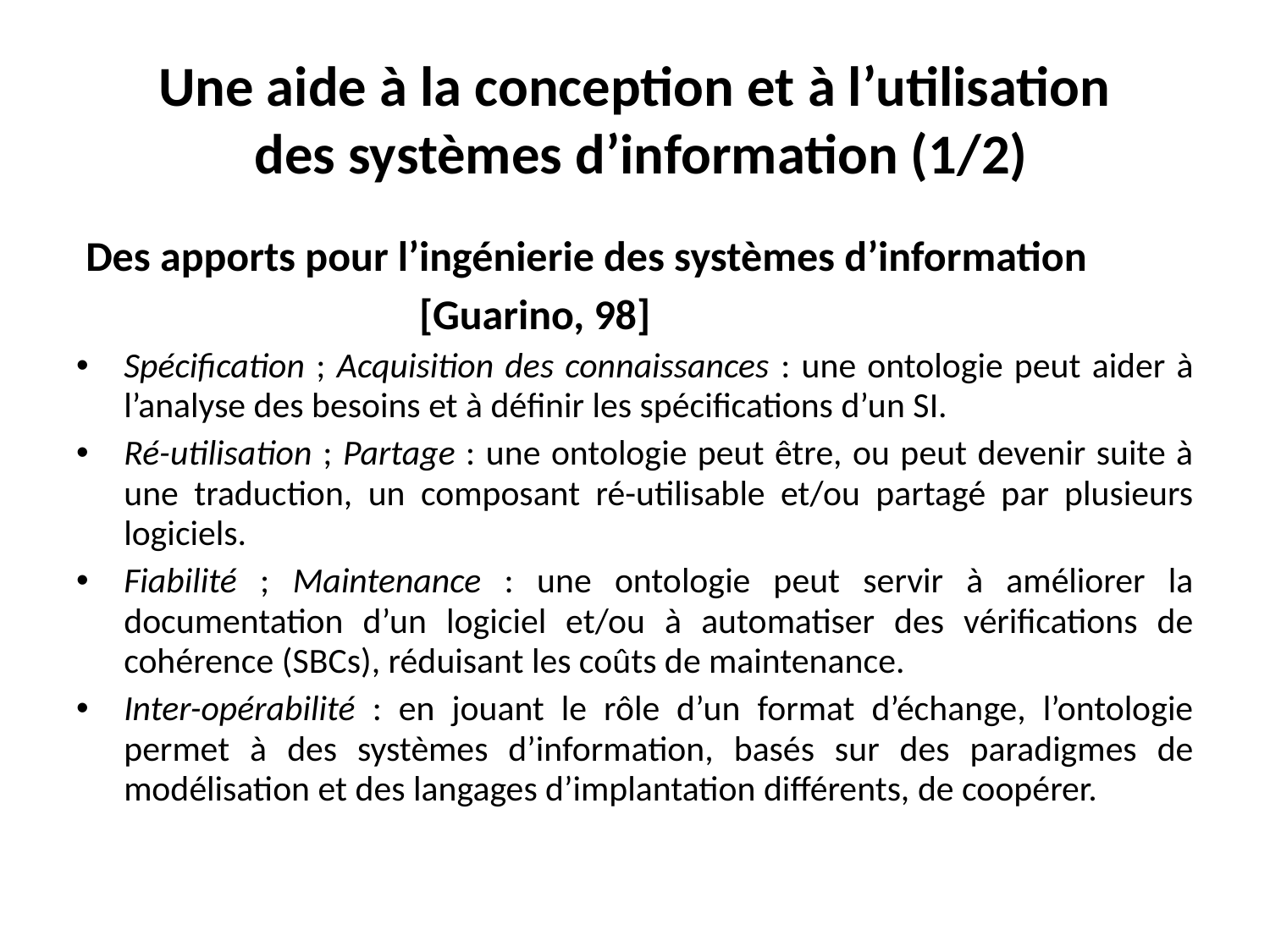

# Une aide à la conception et à l’utilisation des systèmes d’information (1/2)
 Des apports pour l’ingénierie des systèmes d’information
                                    [Guarino, 98]
Spécification ; Acquisition des connaissances : une ontologie peut aider à l’analyse des besoins et à définir les spécifications d’un SI.
Ré-utilisation ; Partage : une ontologie peut être, ou peut devenir suite à une traduction, un composant ré-utilisable et/ou partagé par plusieurs logiciels.
Fiabilité ; Maintenance : une ontologie peut servir à améliorer la documentation d’un logiciel et/ou à automatiser des vérifications de cohérence (SBCs), réduisant les coûts de maintenance.
Inter-opérabilité : en jouant le rôle d’un format d’échange, l’ontologie permet à des systèmes d’information, basés sur des paradigmes de modélisation et des langages d’implantation différents, de coopérer.